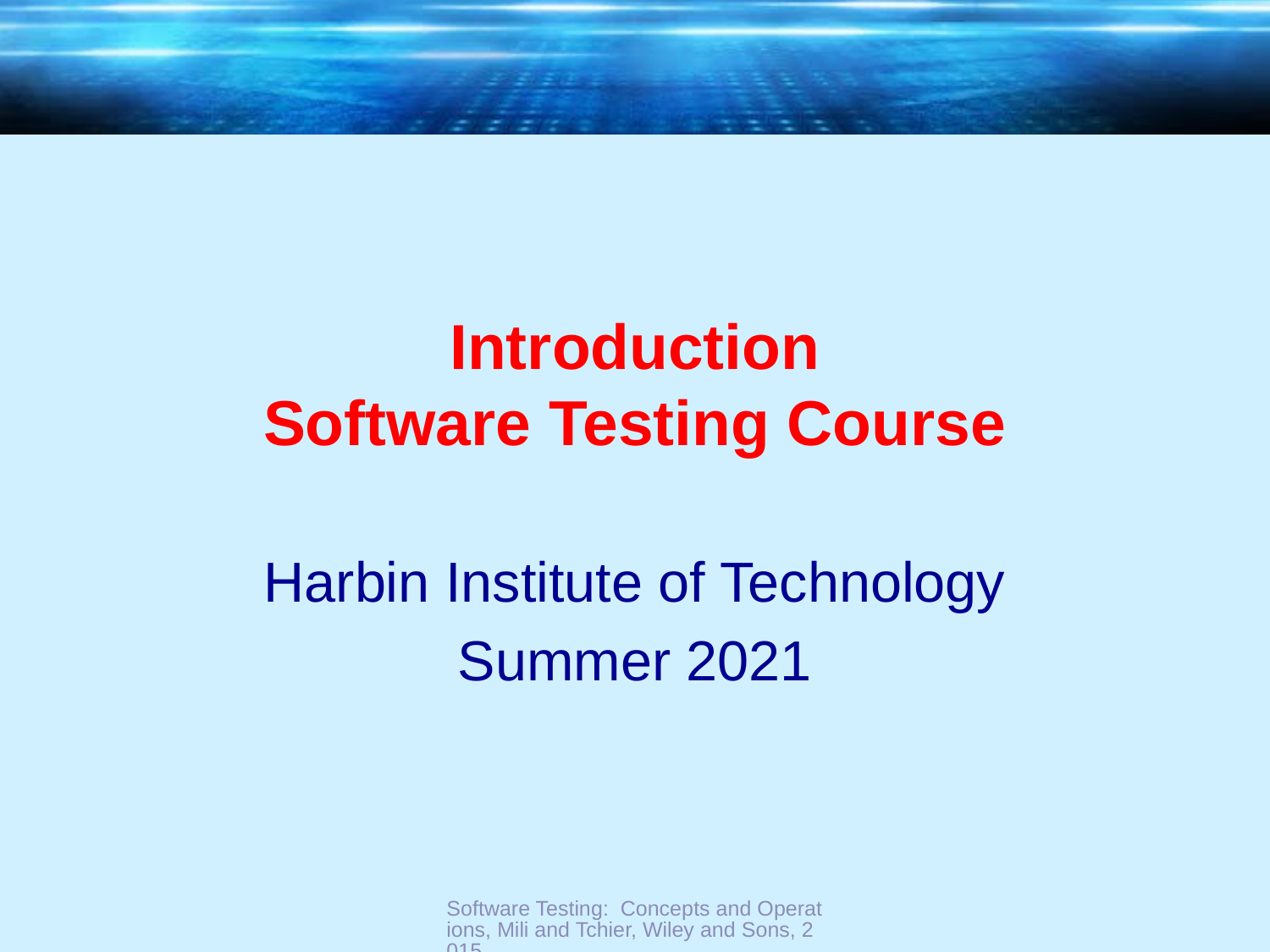

# Introduction Software Testing Course
Harbin Institute of Technology
Summer 2021

Software Testing:  Concepts and Operations, Mili and Tchier, Wiley and Sons, 2015